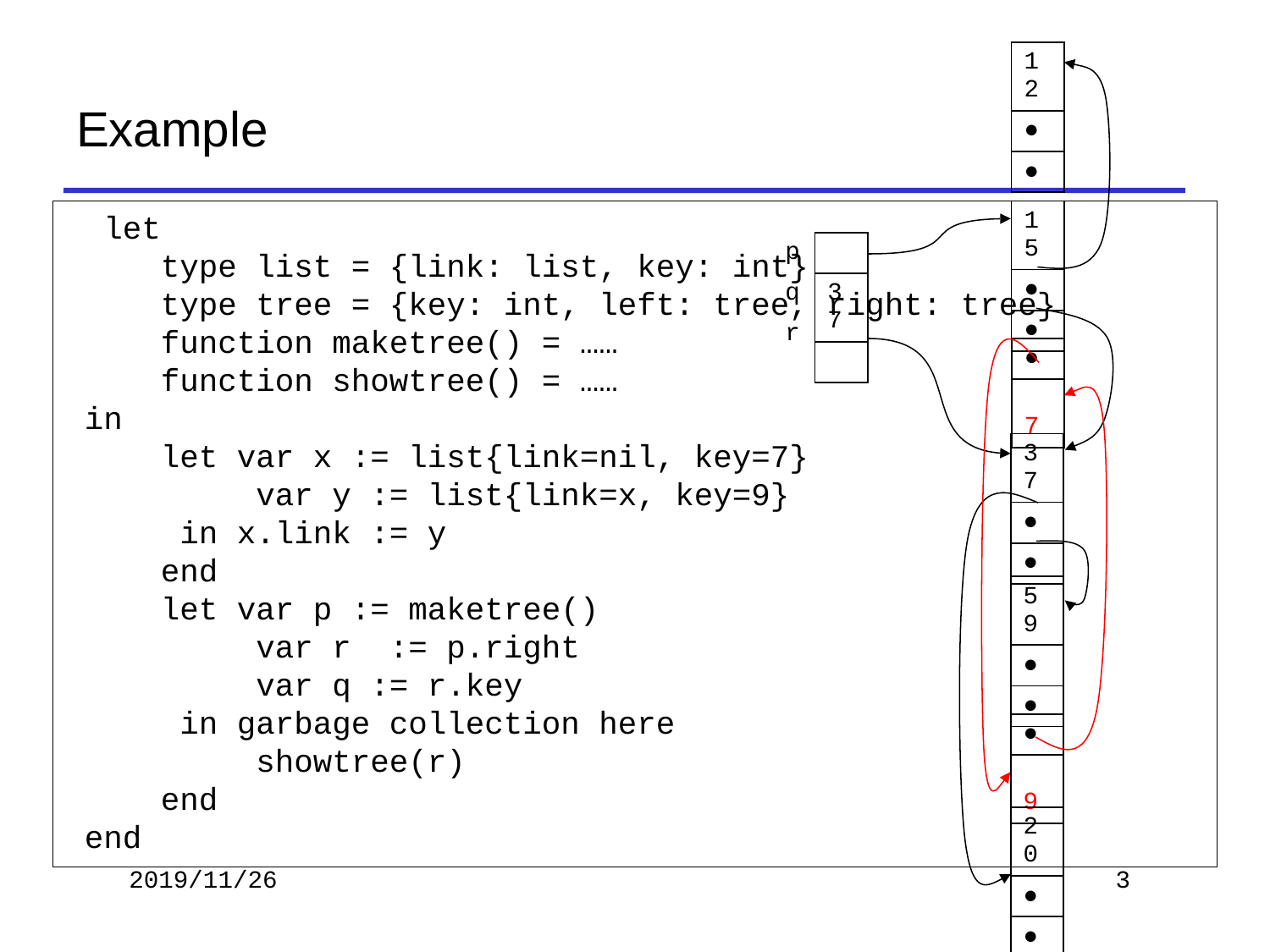

| 12 |
| --- |
| ● |
| ● |

# Example
  let
     type list = {link: list, key: int}
     type tree = {key: int, left: tree, right: tree}
     function maketree() = ……
     function showtree() = ……
 in
     let var x := list{link=nil, key=7}
          var y := list{link=x, key=9}
      in x.link := y
     end
     let var p := maketree()
          var r  := p.right
          var q := r.key
      in garbage collection here
          showtree(r)
     end
 end
| 15 |
| --- |
| ● |
| ● |
| p |
| --- |
| q |
| r |
|  |
| --- |
| 37 |
|  |

| ● |
| --- |
| 7 |

| 37 |
| --- |
| ● |
| ● |

| 59 |
| --- |
| ● |
| ● |
| ● |
| --- |
| 9 |
| 20 |
| --- |
| ● |
| ● |
2019/11/26
3